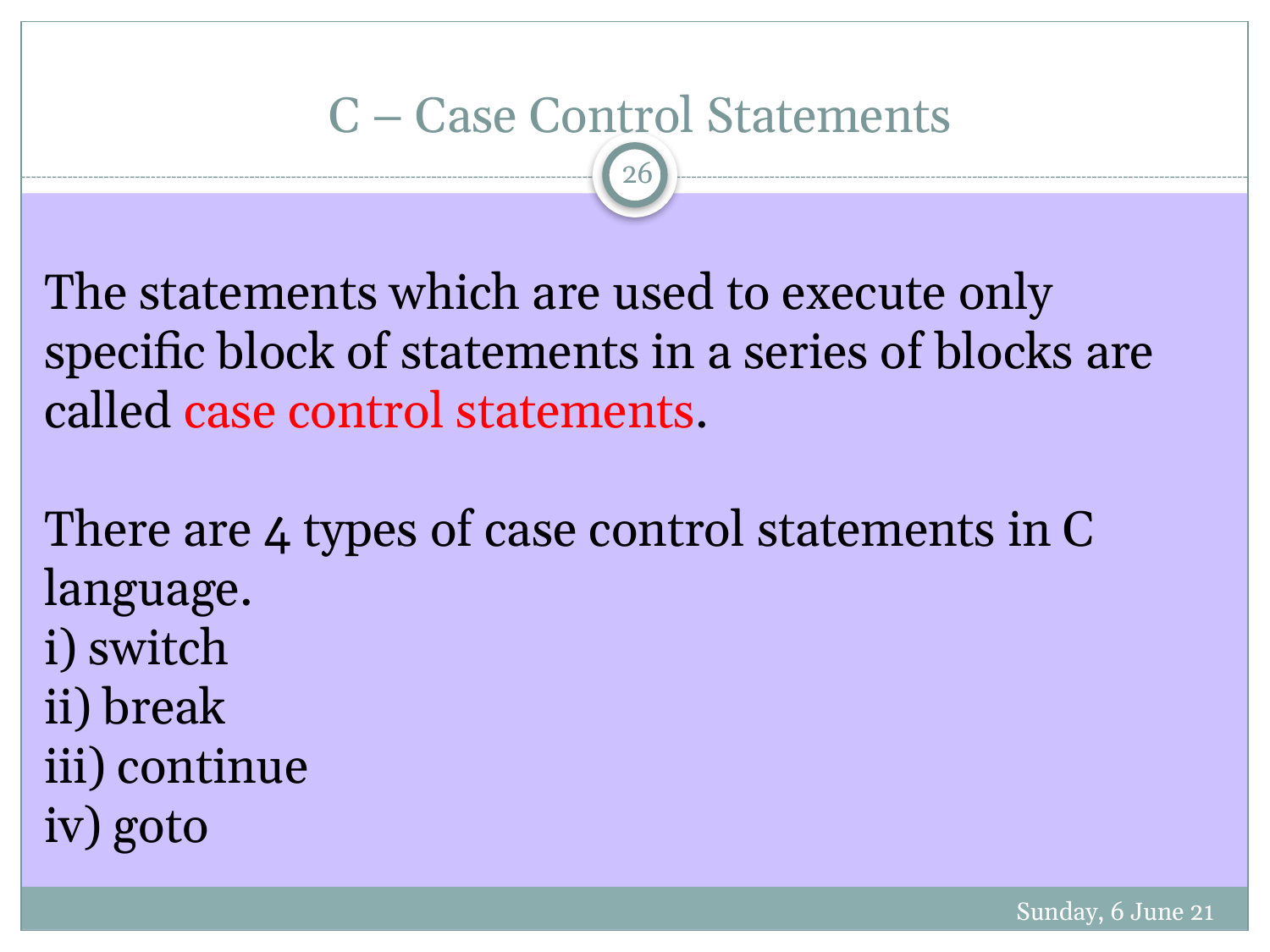

# C – Case Control Statements
26
The statements which are used to execute only specific block of statements in a series of blocks are called case control statements.

There are 4 types of case control statements in C
language.
i) switch
ii) break
iii) continue
iv) goto
Sunday, 6 June 21